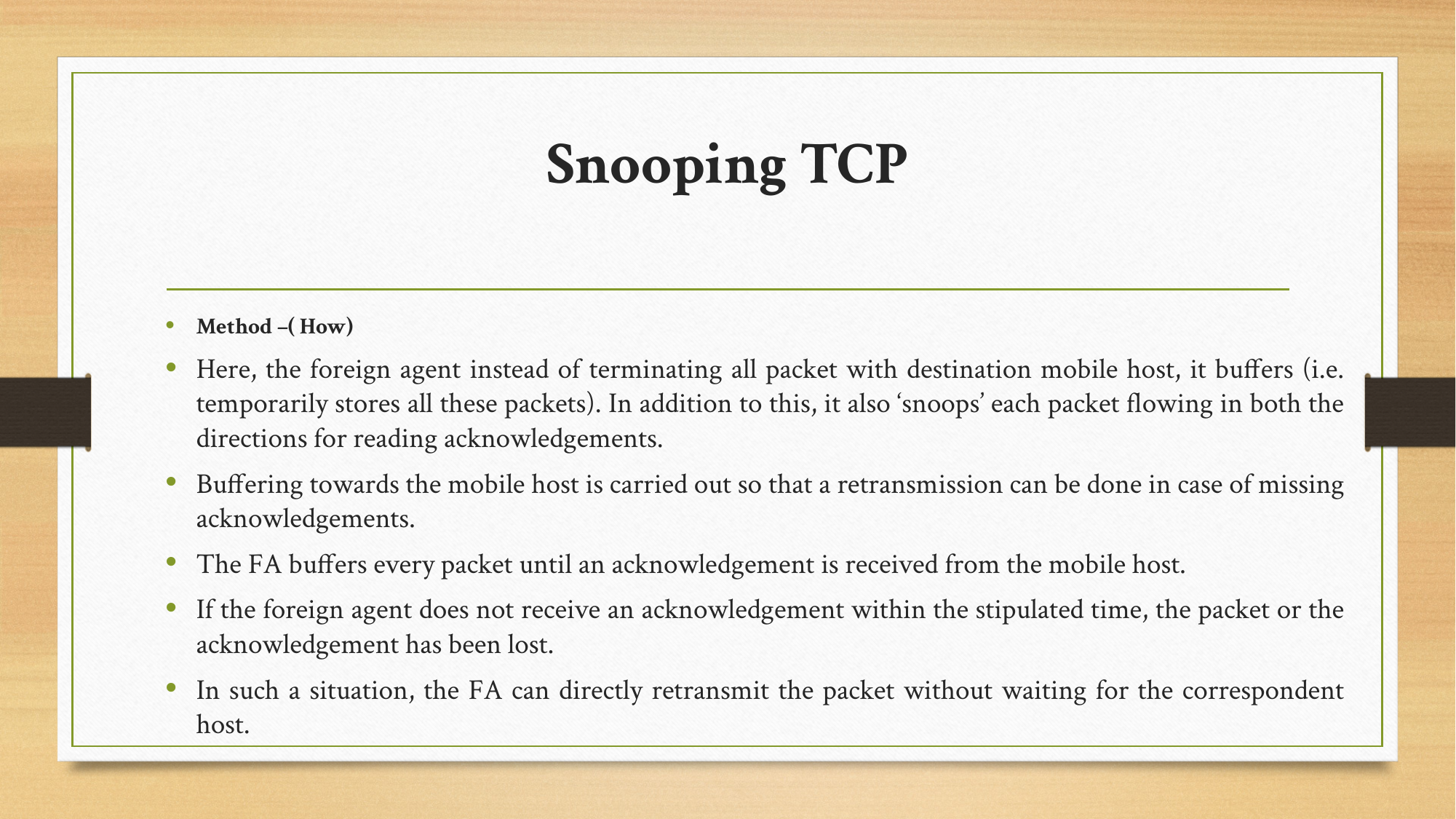

# Snooping TCP
Method –( How)
Here, the foreign agent instead of terminating all packet with destination mobile host, it buffers (i.e. temporarily stores all these packets). In addition to this, it also ‘snoops’ each packet flowing in both the directions for reading acknowledgements.
Buffering towards the mobile host is carried out so that a retransmission can be done in case of missing acknowledgements.
The FA buffers every packet until an acknowledgement is received from the mobile host.
If the foreign agent does not receive an acknowledgement within the stipulated time, the packet or the acknowledgement has been lost.
In such a situation, the FA can directly retransmit the packet without waiting for the correspondent host.